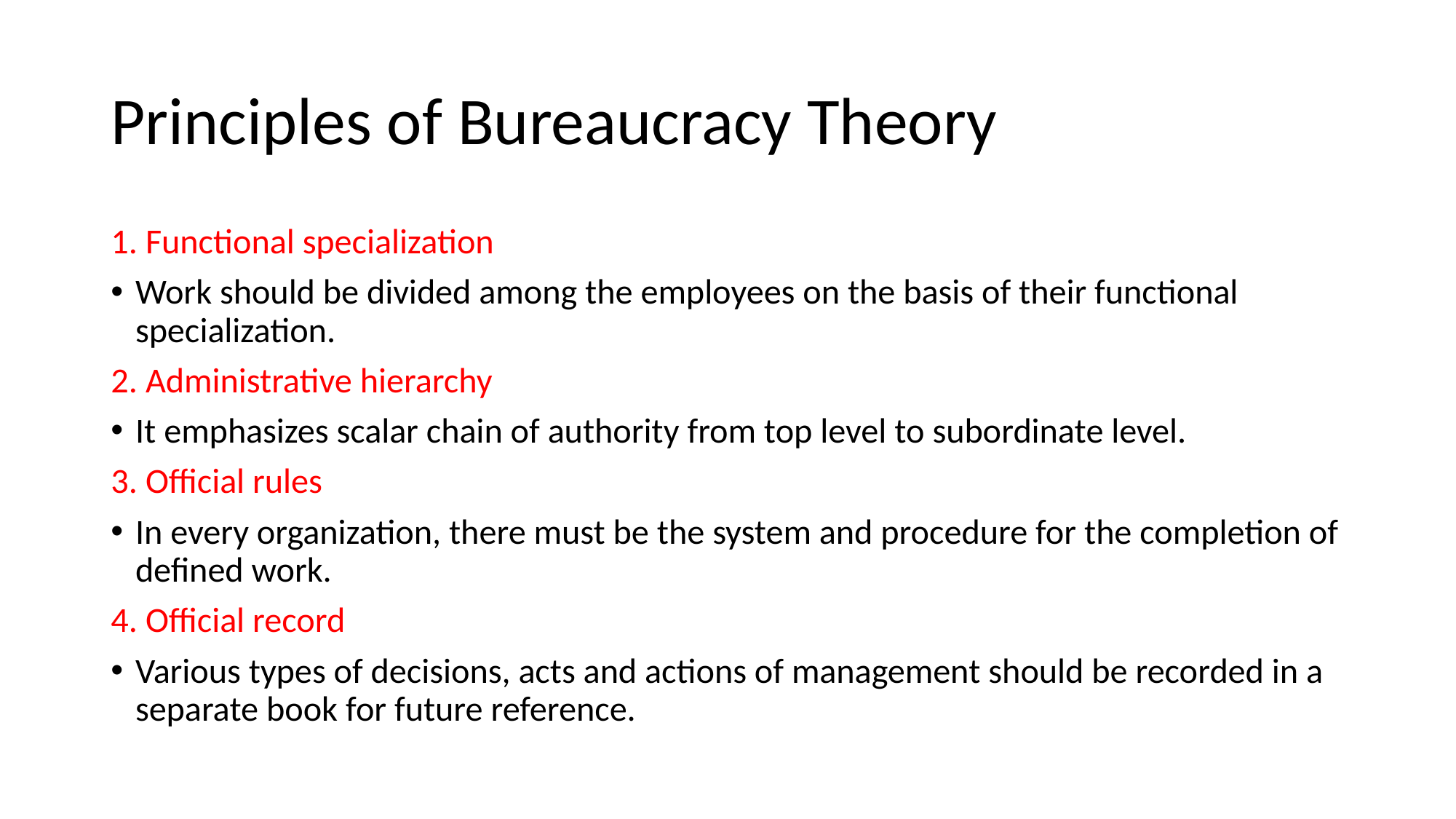

# Principles of Bureaucracy Theory
1. Functional specialization
Work should be divided among the employees on the basis of their functional specialization.
2. Administrative hierarchy
It emphasizes scalar chain of authority from top level to subordinate level.
3. Official rules
In every organization, there must be the system and procedure for the completion of defined work.
4. Official record
Various types of decisions, acts and actions of management should be recorded in a separate book for future reference.